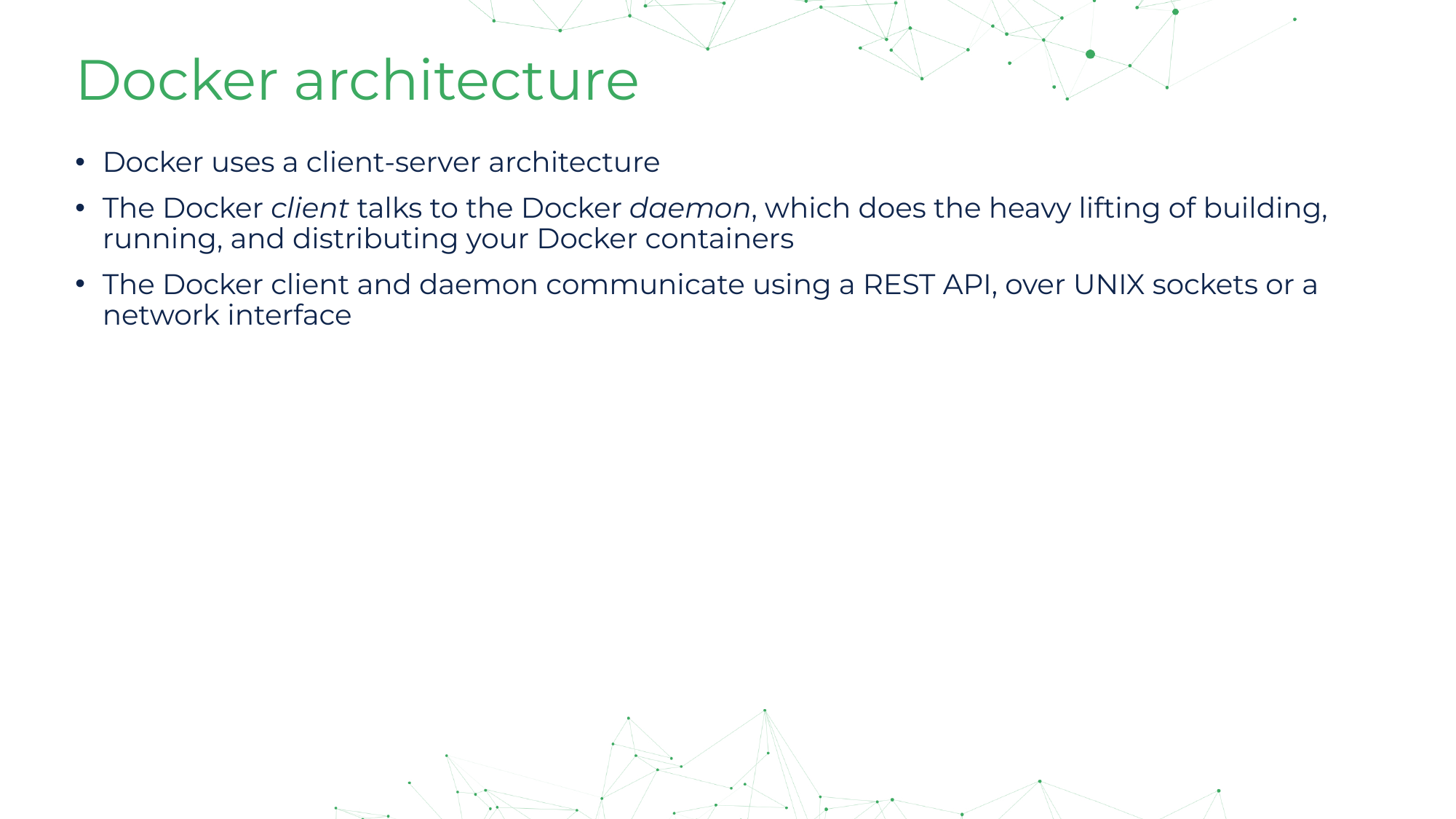

# Docker architecture
Docker uses a client-server architecture
The Docker client talks to the Docker daemon, which does the heavy lifting of building, running, and distributing your Docker containers
The Docker client and daemon communicate using a REST API, over UNIX sockets or a network interface